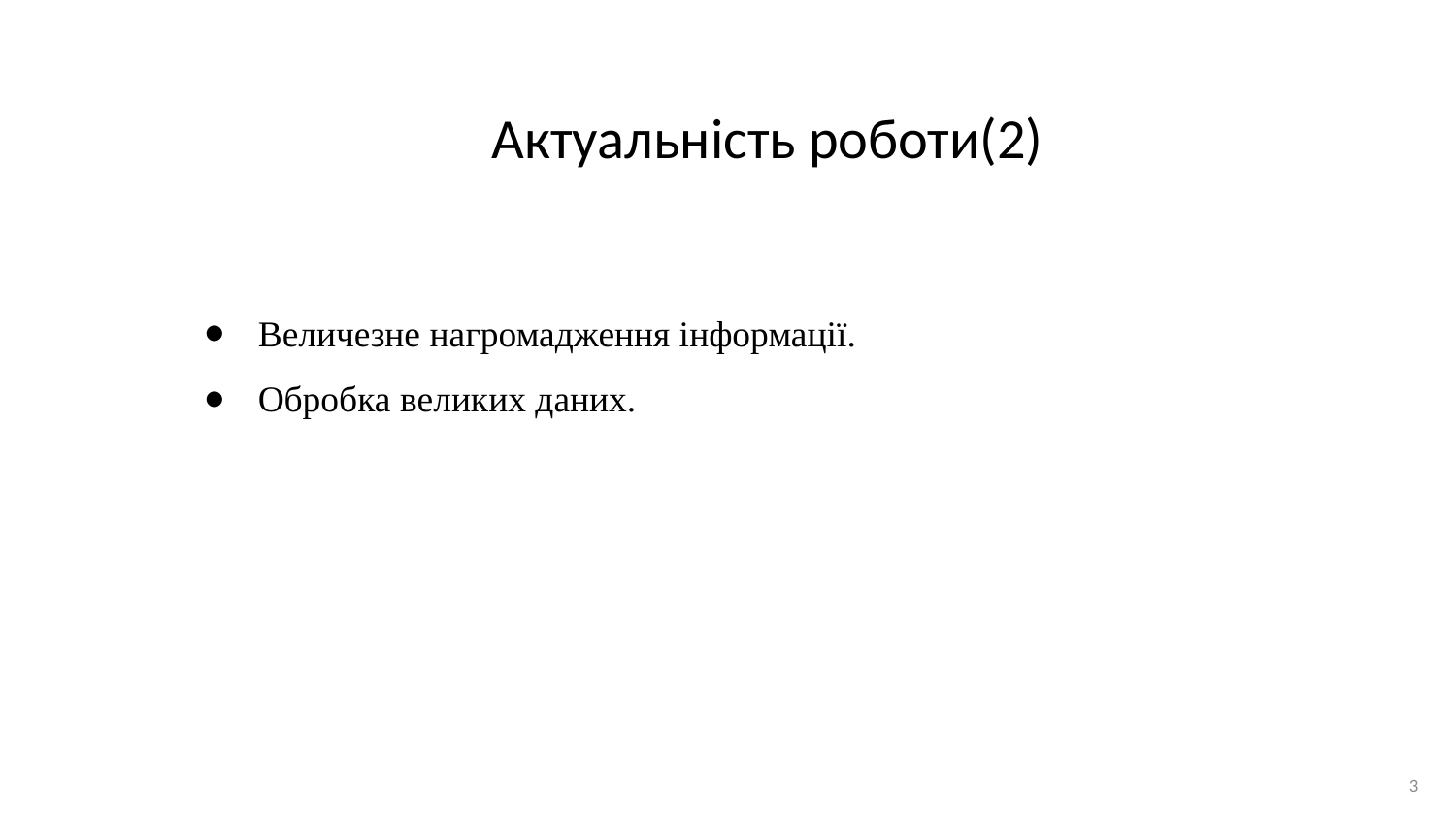

# Актуальність роботи(2)
Величезне нагромадження інформації.
Обробка великих даних.

3